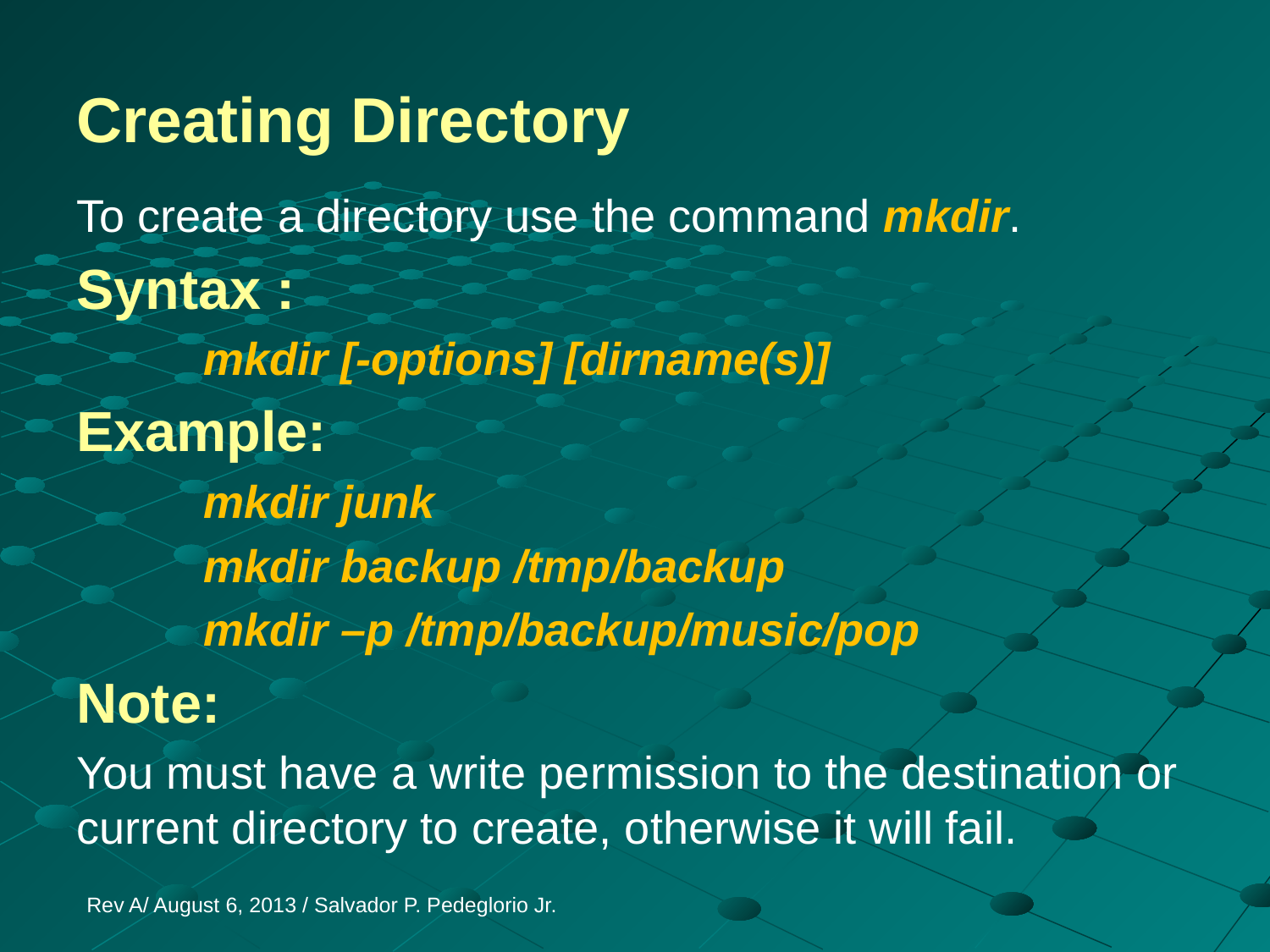

# Creating Directory
To create a directory use the command mkdir.
Syntax :
	mkdir [-options] [dirname(s)]
Example:
	mkdir junk
	mkdir backup /tmp/backup
	mkdir –p /tmp/backup/music/pop
Note:
You must have a write permission to the destination or current directory to create, otherwise it will fail.

Rev A/ August 6, 2013 / Salvador P. Pedeglorio Jr.